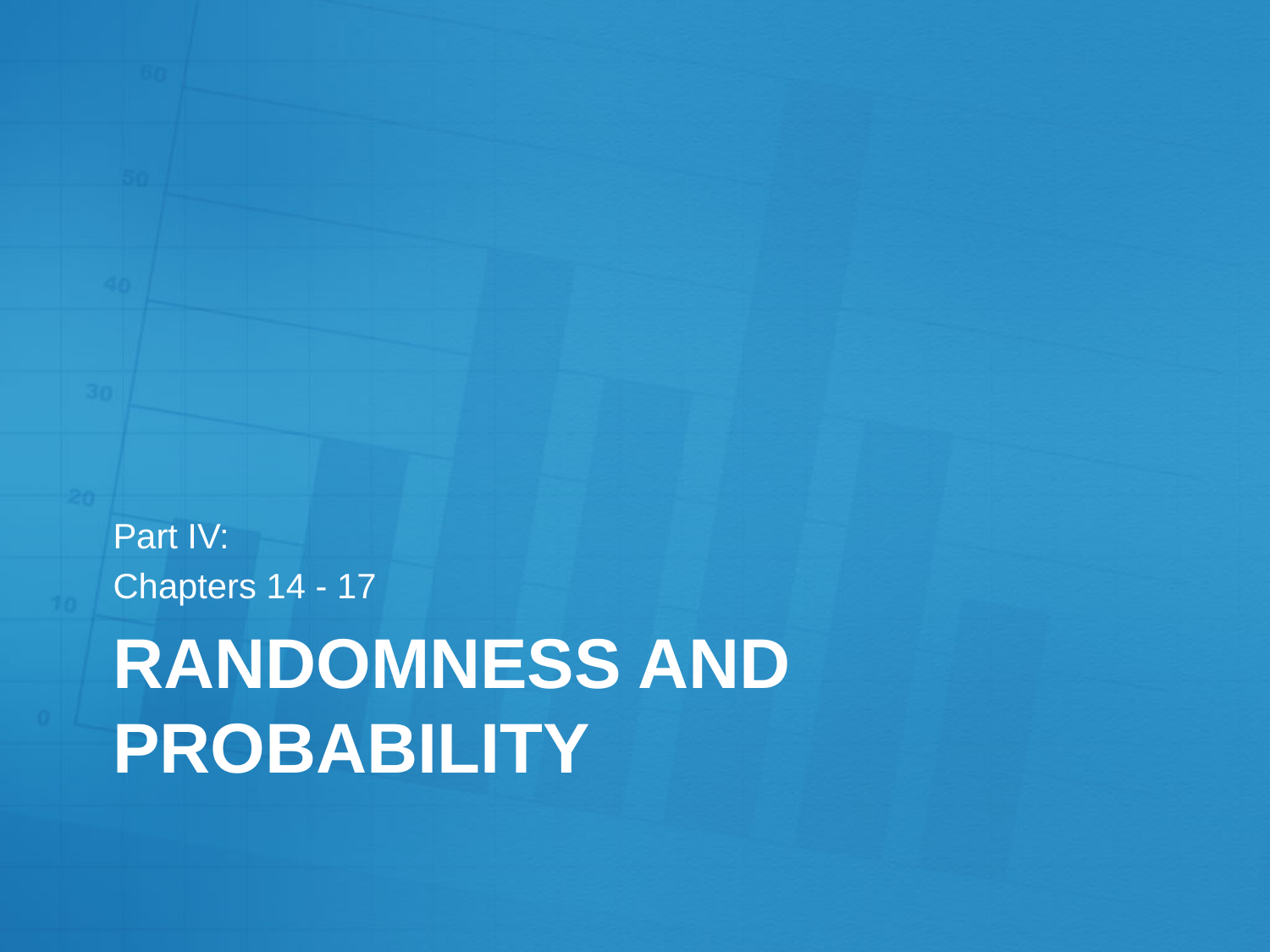

Part IV:
Chapters 14 - 17
# Randomness and Probability